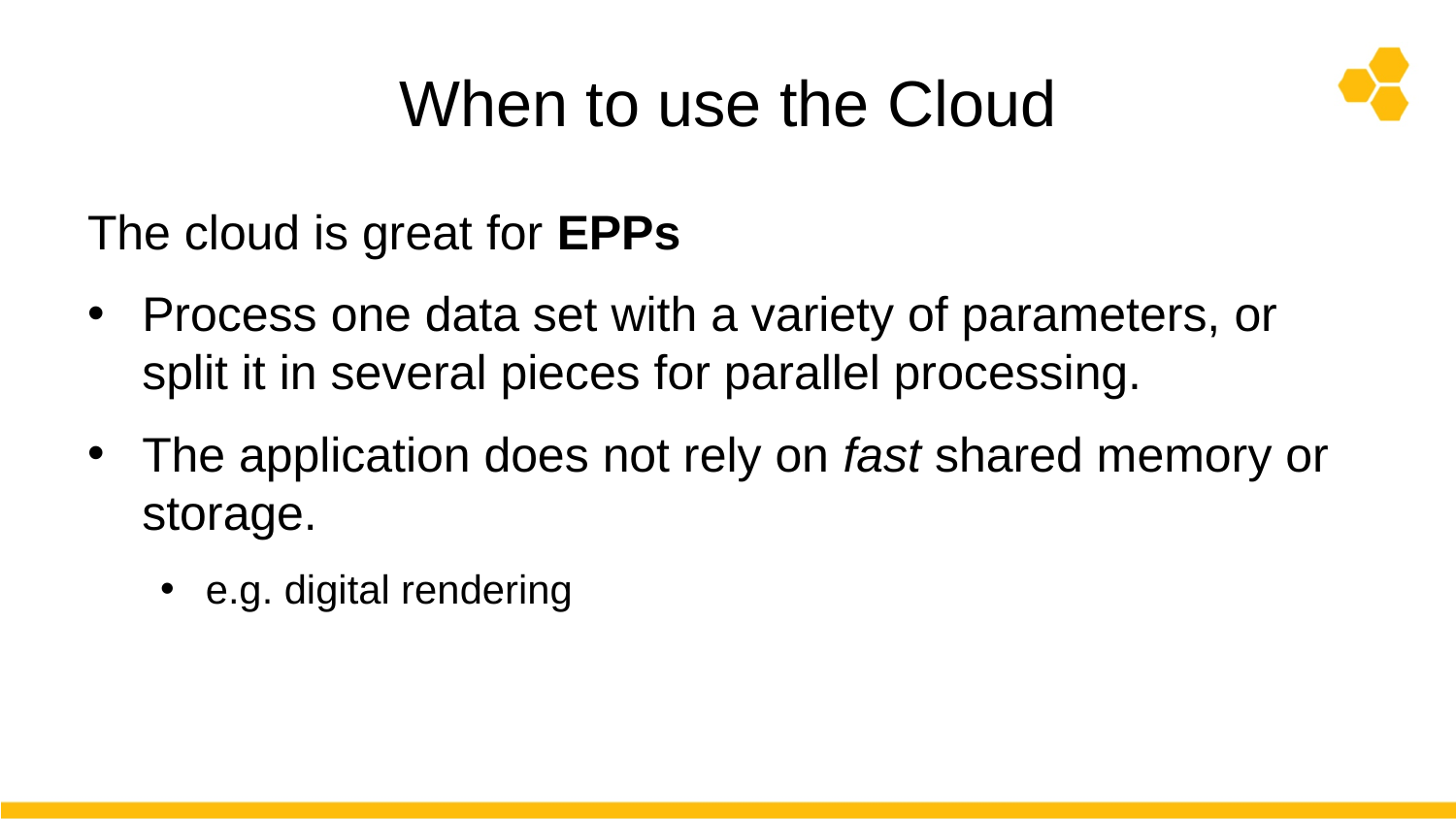

# When to use the Cloud
The cloud is great for EPPs
Process one data set with a variety of parameters, or split it in several pieces for parallel processing.
The application does not rely on fast shared memory or storage.
e.g. digital rendering